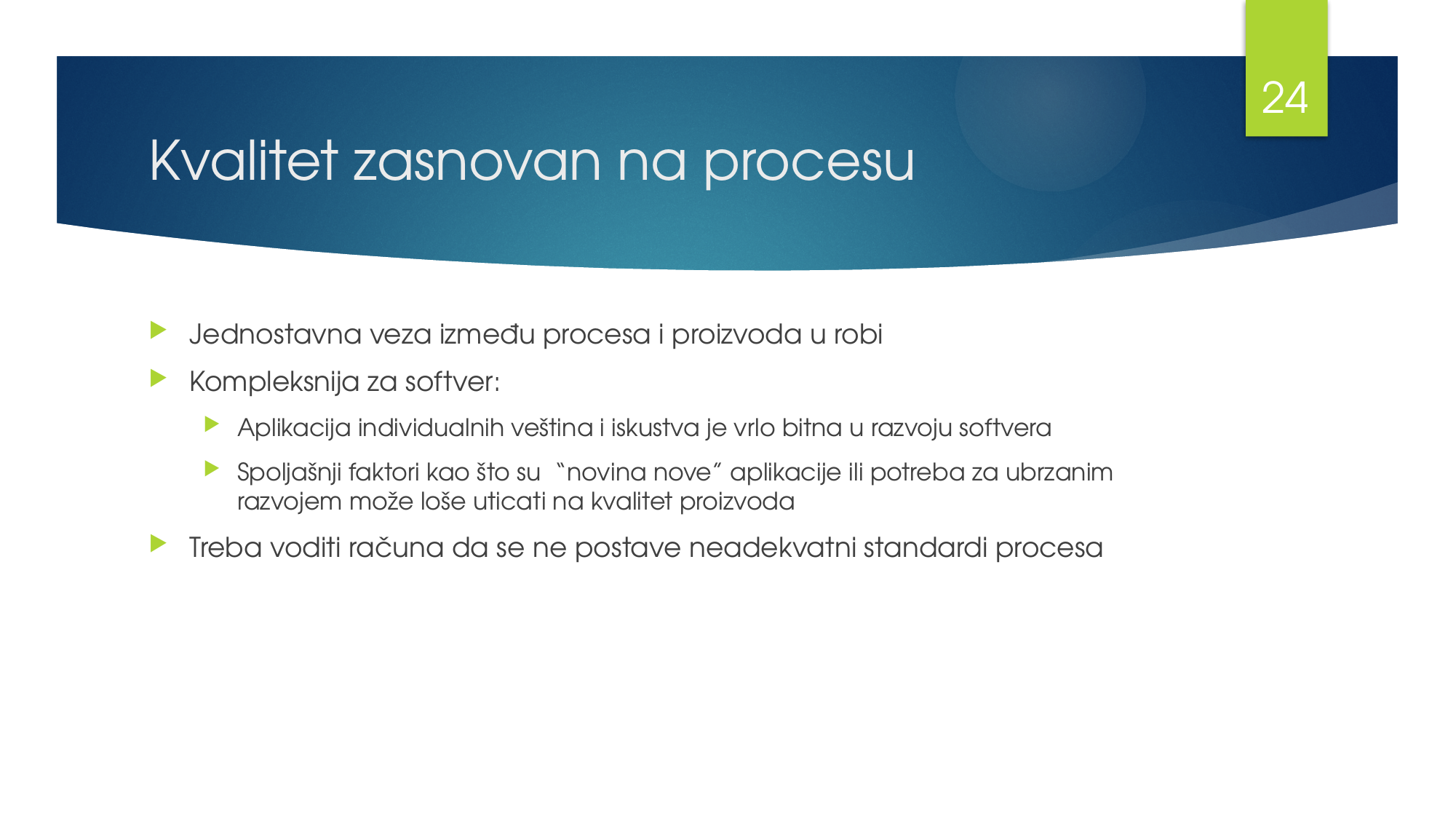

24
# Kvalitet zasnovan na procesu
Jednostavna veza između procesa i proizvoda u robi
Kompleksnija za softver:
Aplikacija individualnih veština i iskustva je vrlo bitna u razvoju softvera
Spoljašnji faktori kao što su  “novina nove” aplikacije ili potreba za ubrzanim razvojem može loše uticati na kvalitet proizvoda
Treba voditi računa da se ne postave neadekvatni standardi procesa